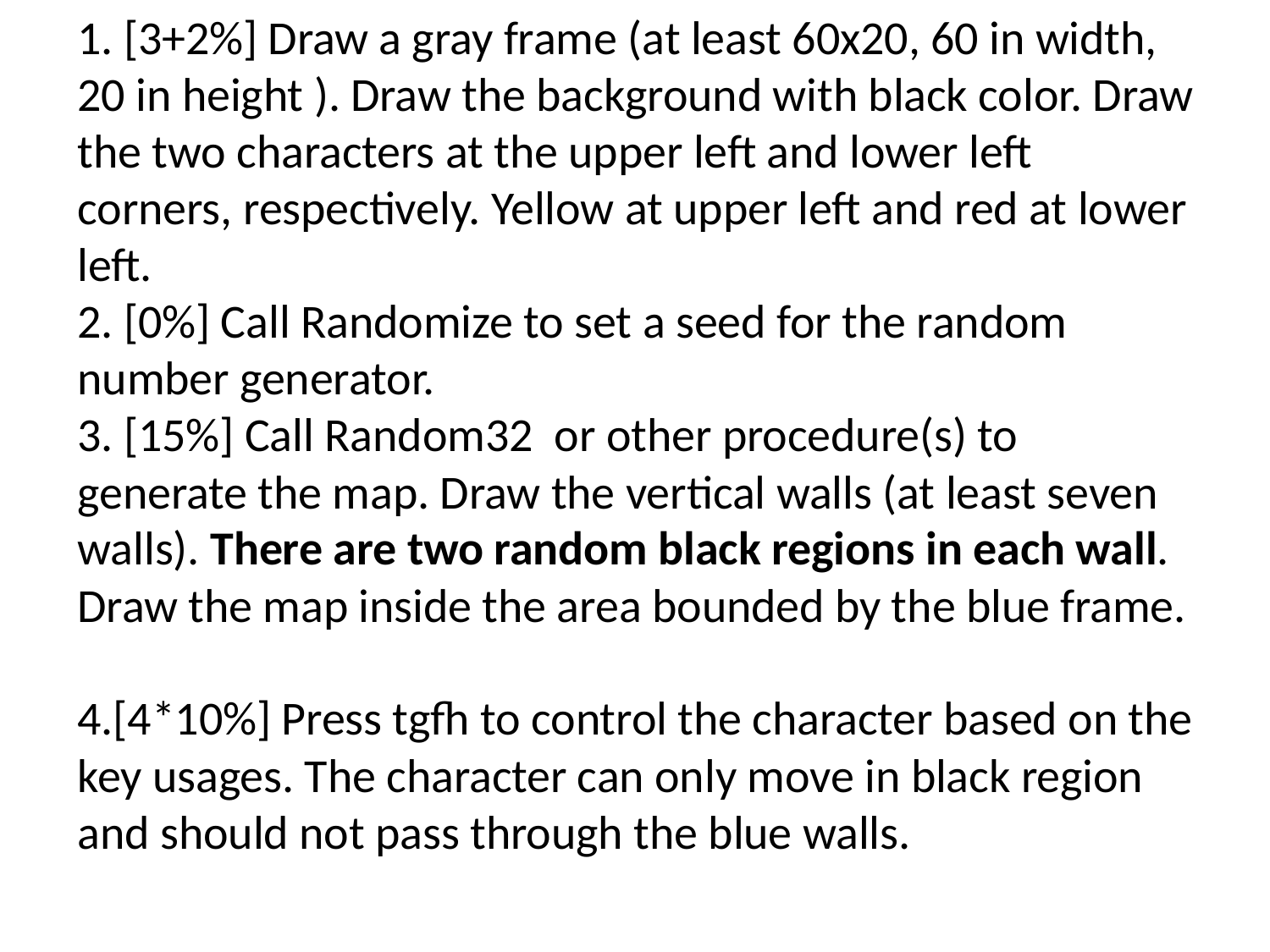

# 1. [3+2%] Draw a gray frame (at least 60x20, 60 in width, 20 in height ). Draw the background with black color. Draw the two characters at the upper left and lower left corners, respectively. Yellow at upper left and red at lower left. 2. [0%] Call Randomize to set a seed for the random number generator. 3. [15%] Call Random32  or other procedure(s) to generate the map. Draw the vertical walls (at least seven walls). There are two random black regions in each wall. Draw the map inside the area bounded by the blue frame. 4.[4*10%] Press tgfh to control the character based on the key usages. The character can only move in black region and should not pass through the blue walls.